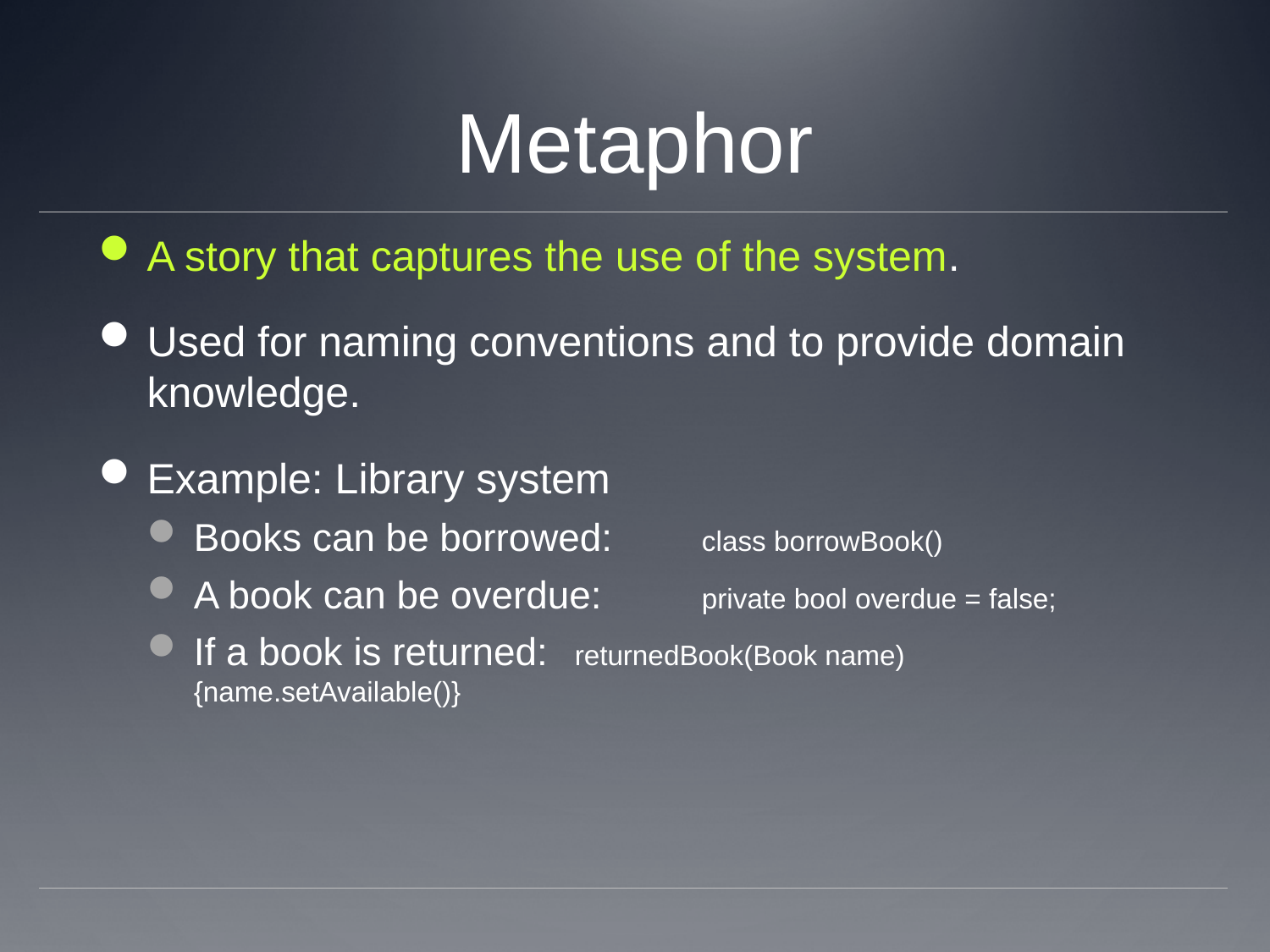

# Metaphor
A story that captures the use of the system.
Used for naming conventions and to provide domain knowledge.
Example: Library system
Books can be borrowed: 	class borrowBook()
A book can be overdue:	private bool overdue = false;
If a book is returned:	returnedBook(Book name){name.setAvailable()}